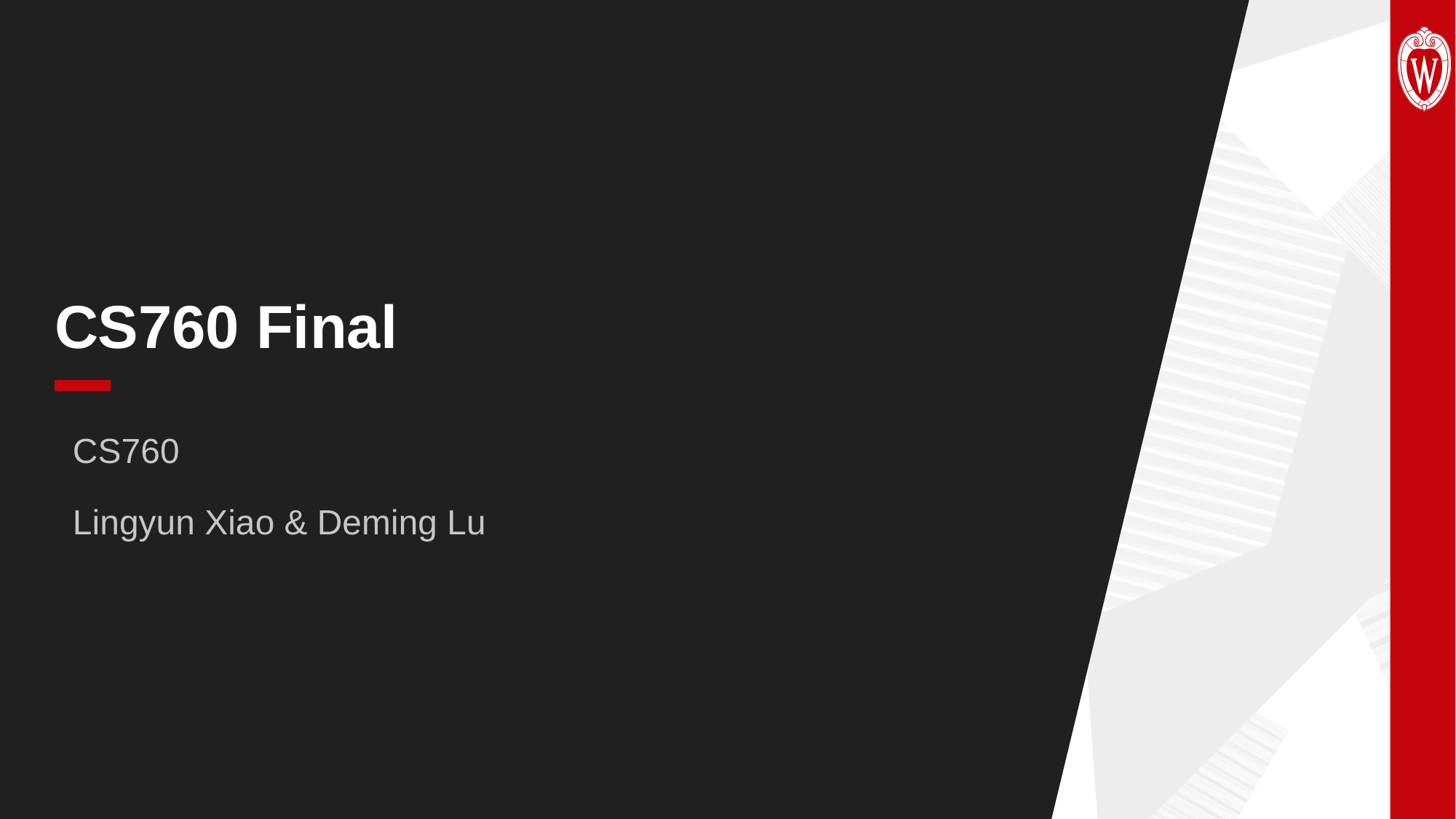

CS760 Final
CS760
Lingyun Xiao & Deming Lu